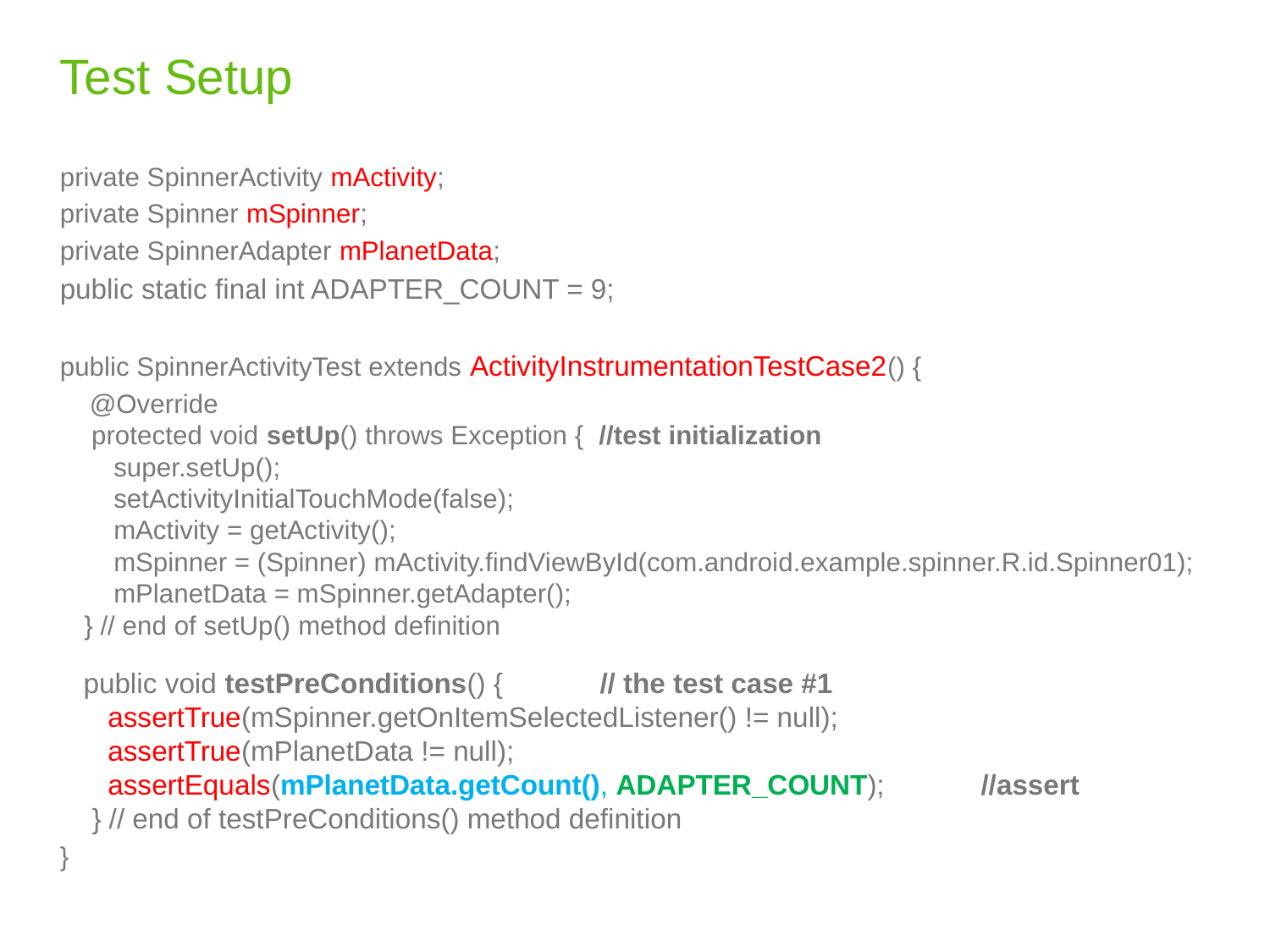

# Test Setup
private SpinnerActivity mActivity;
private Spinner mSpinner;
private SpinnerAdapter mPlanetData;
public static final int ADAPTER_COUNT = 9;

public SpinnerActivityTest extends ActivityInstrumentationTestCase2() {
    @Override
 protected void setUp() throws Exception {  //test initialization
    super.setUp();
    setActivityInitialTouchMode(false);
    mActivity = getActivity();
    mSpinner = (Spinner) mActivity.findViewById(com.android.example.spinner.R.id.Spinner01);
    mPlanetData = mSpinner.getAdapter();
} // end of setUp() method definition

   public void testPreConditions() {	 // the test case #1
   assertTrue(mSpinner.getOnItemSelectedListener() != null);
   assertTrue(mPlanetData != null);
   assertEquals(mPlanetData.getCount(), ADAPTER_COUNT); 	 //assert
 } // end of testPreConditions() method definition
}